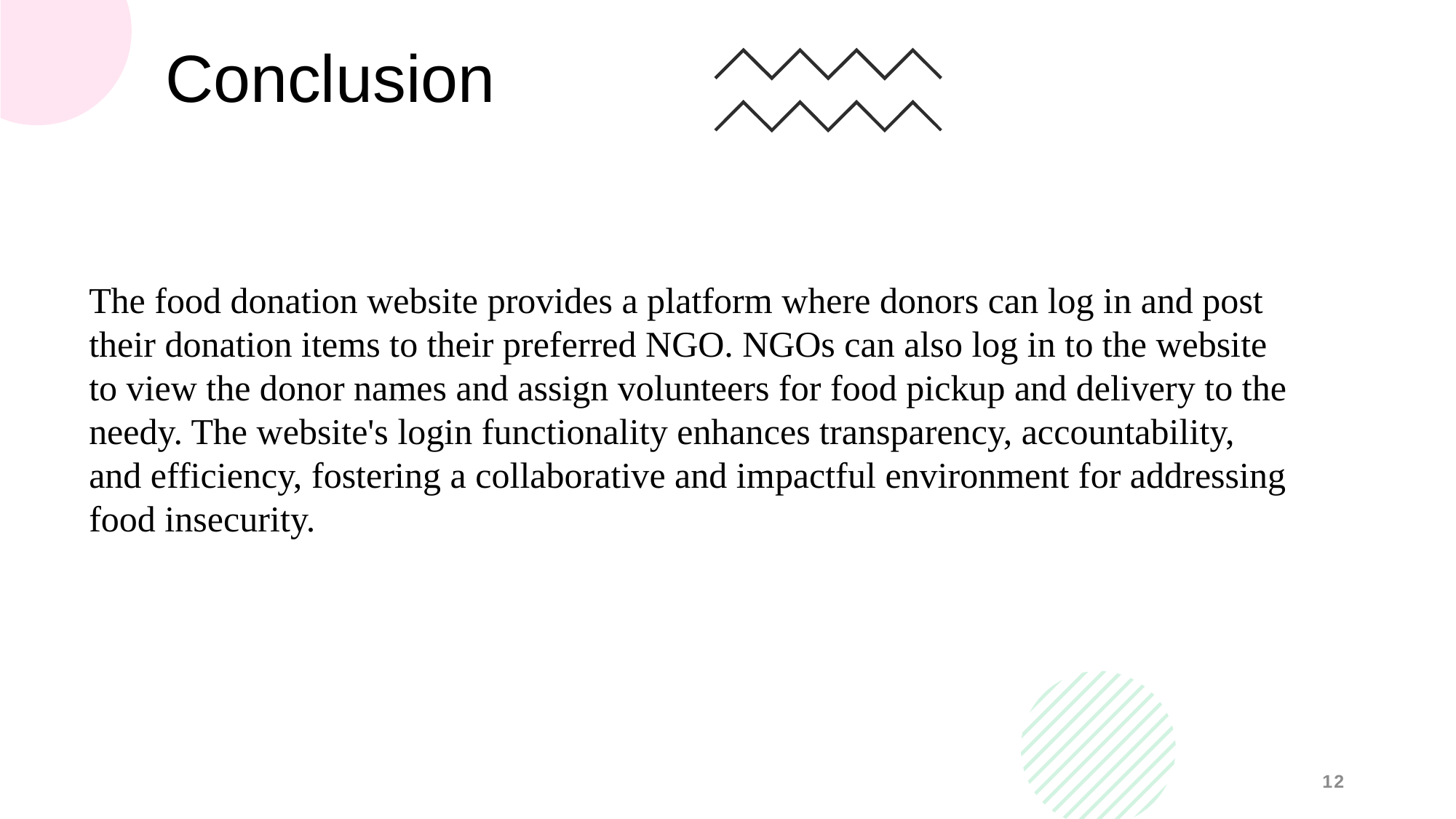

# Conclusion
The food donation website provides a platform where donors can log in and post their donation items to their preferred NGO. NGOs can also log in to the website to view the donor names and assign volunteers for food pickup and delivery to the needy. The website's login functionality enhances transparency, accountability, and efficiency, fostering a collaborative and impactful environment for addressing food insecurity.

12